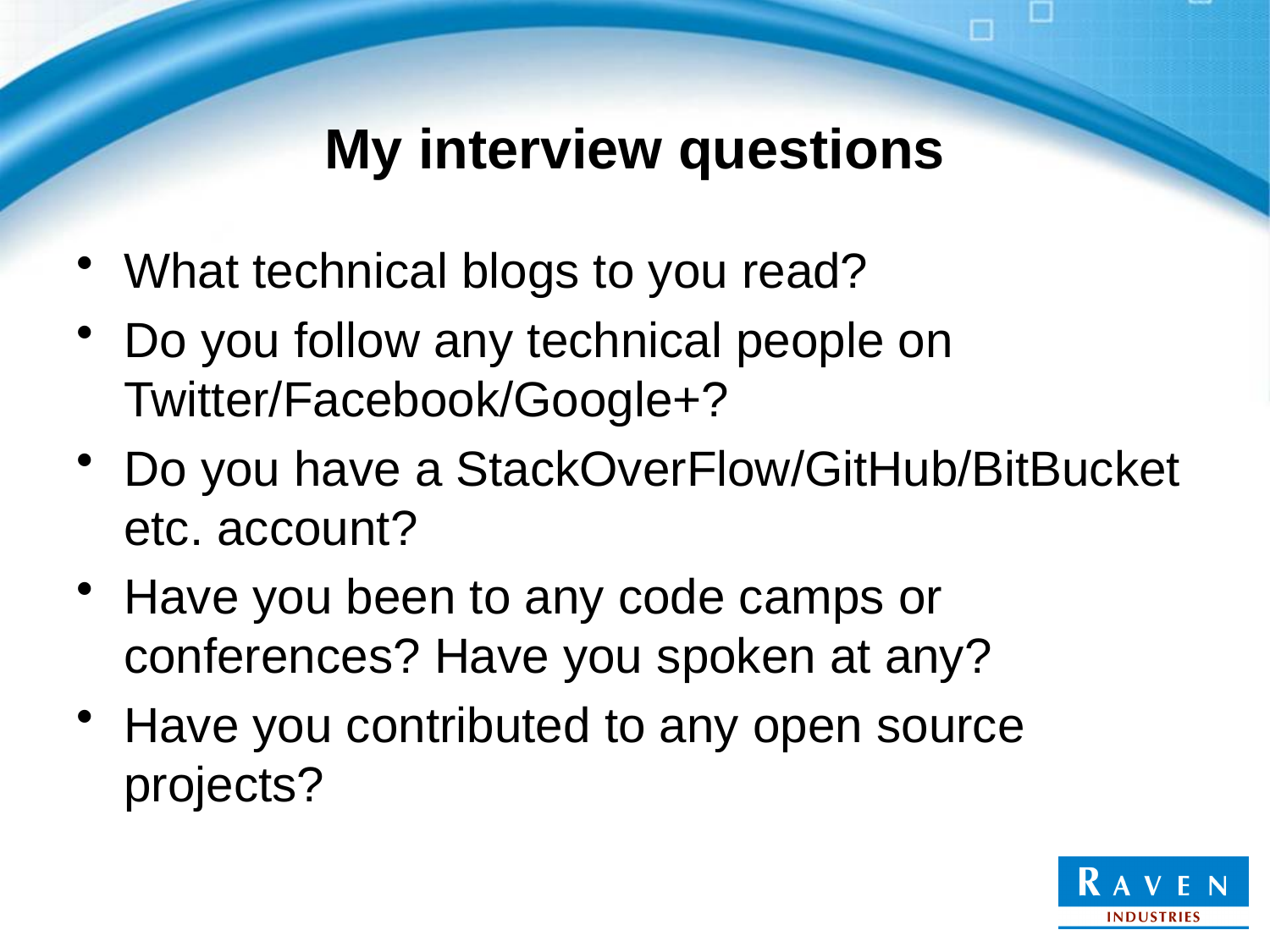

# My interview questions
What technical blogs to you read?
Do you follow any technical people on Twitter/Facebook/Google+?
Do you have a StackOverFlow/GitHub/BitBucket etc. account?
Have you been to any code camps or conferences? Have you spoken at any?
Have you contributed to any open source projects?